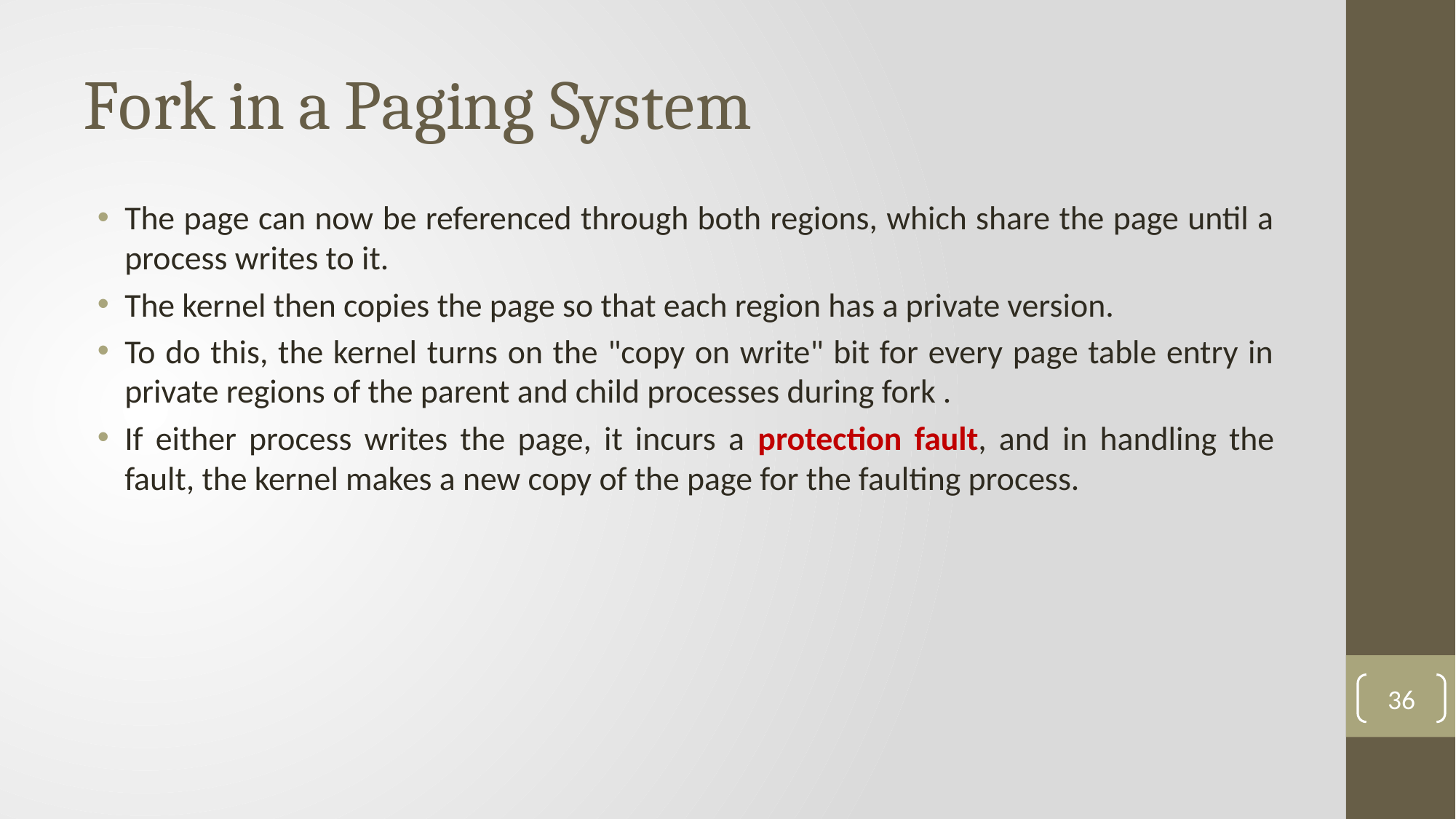

# Fork in a Paging System
The page can now be referenced through both regions, which share the page until a process writes to it.
The kernel then copies the page so that each region has a private version.
To do this, the kernel turns on the "copy on write" bit for every page table entry in private regions of the parent and child processes during fork .
If either process writes the page, it incurs a protection fault, and in handling the fault, the kernel makes a new copy of the page for the faulting process.
36